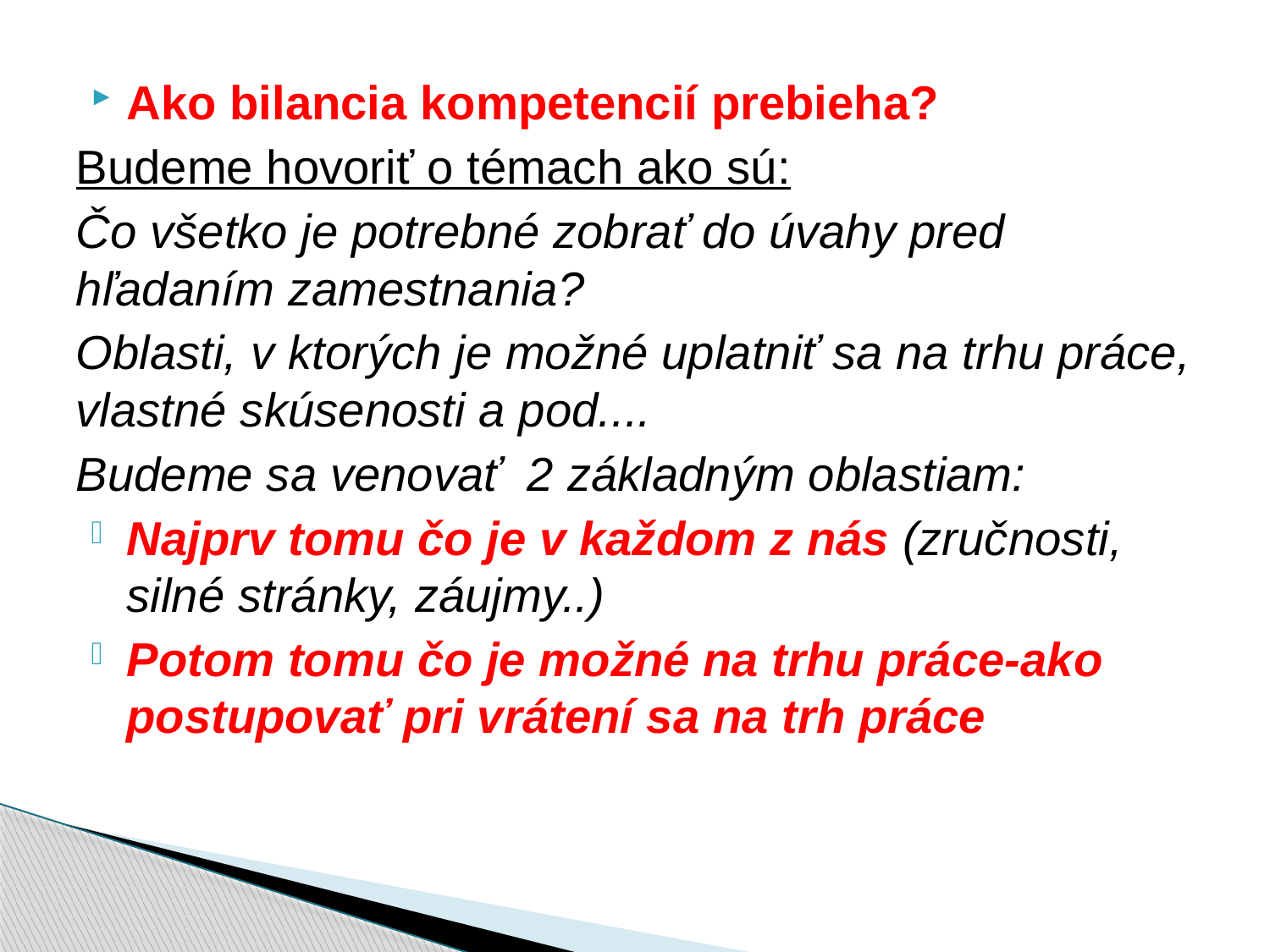

Ako bilancia kompetencií prebieha?
Budeme hovoriť o témach ako sú:
Čo všetko je potrebné zobrať do úvahy pred hľadaním zamestnania?
Oblasti, v ktorých je možné uplatniť sa na trhu práce, vlastné skúsenosti a pod....
Budeme sa venovať  2 základným oblastiam:
Najprv tomu čo je v každom z nás (zručnosti, silné stránky, záujmy..)
Potom tomu čo je možné na trhu práce-ako postupovať pri vrátení sa na trh práce